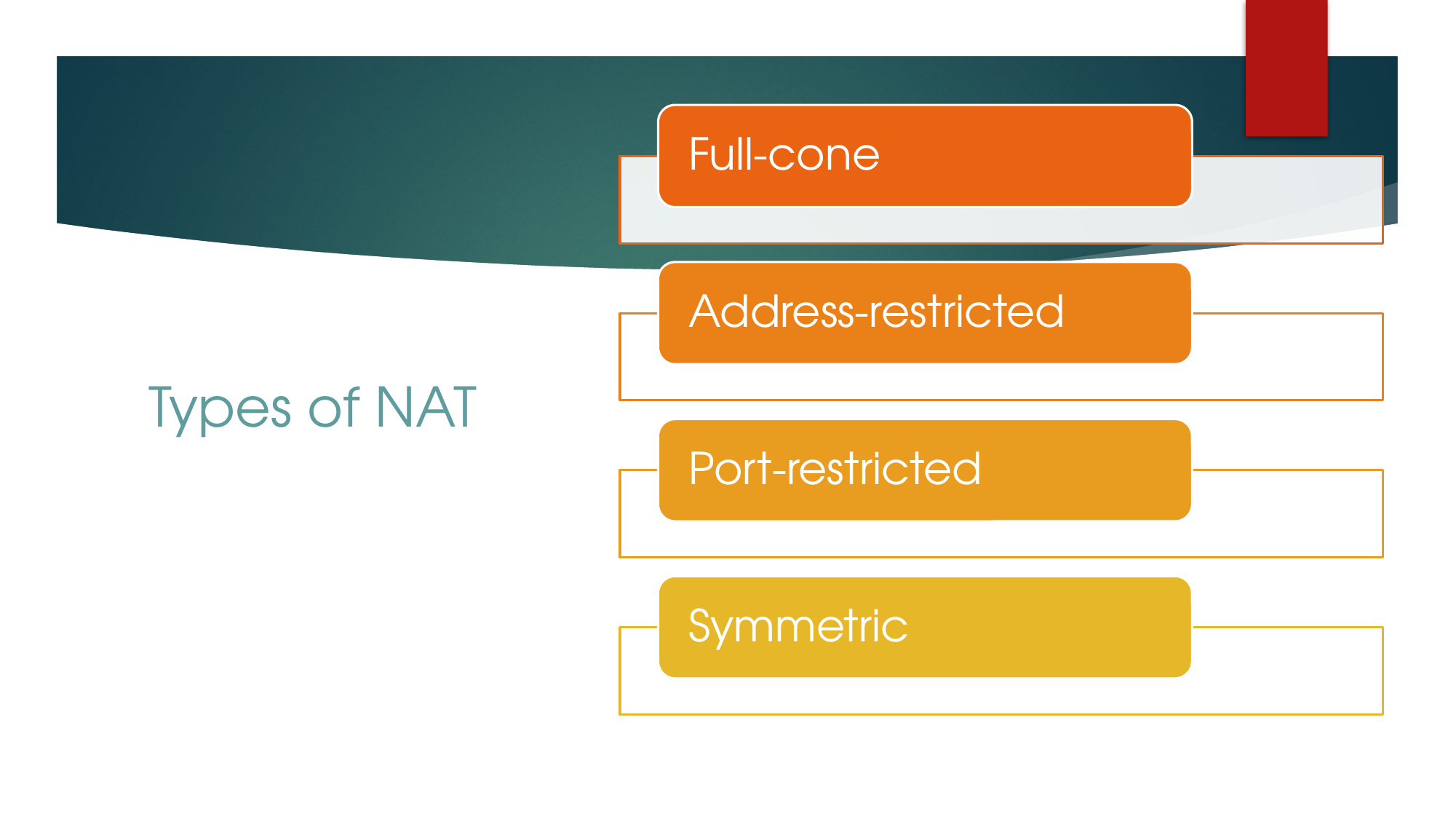

Full-cone
Address-restricted
Port-restricted
Symmetric
# Types of NAT